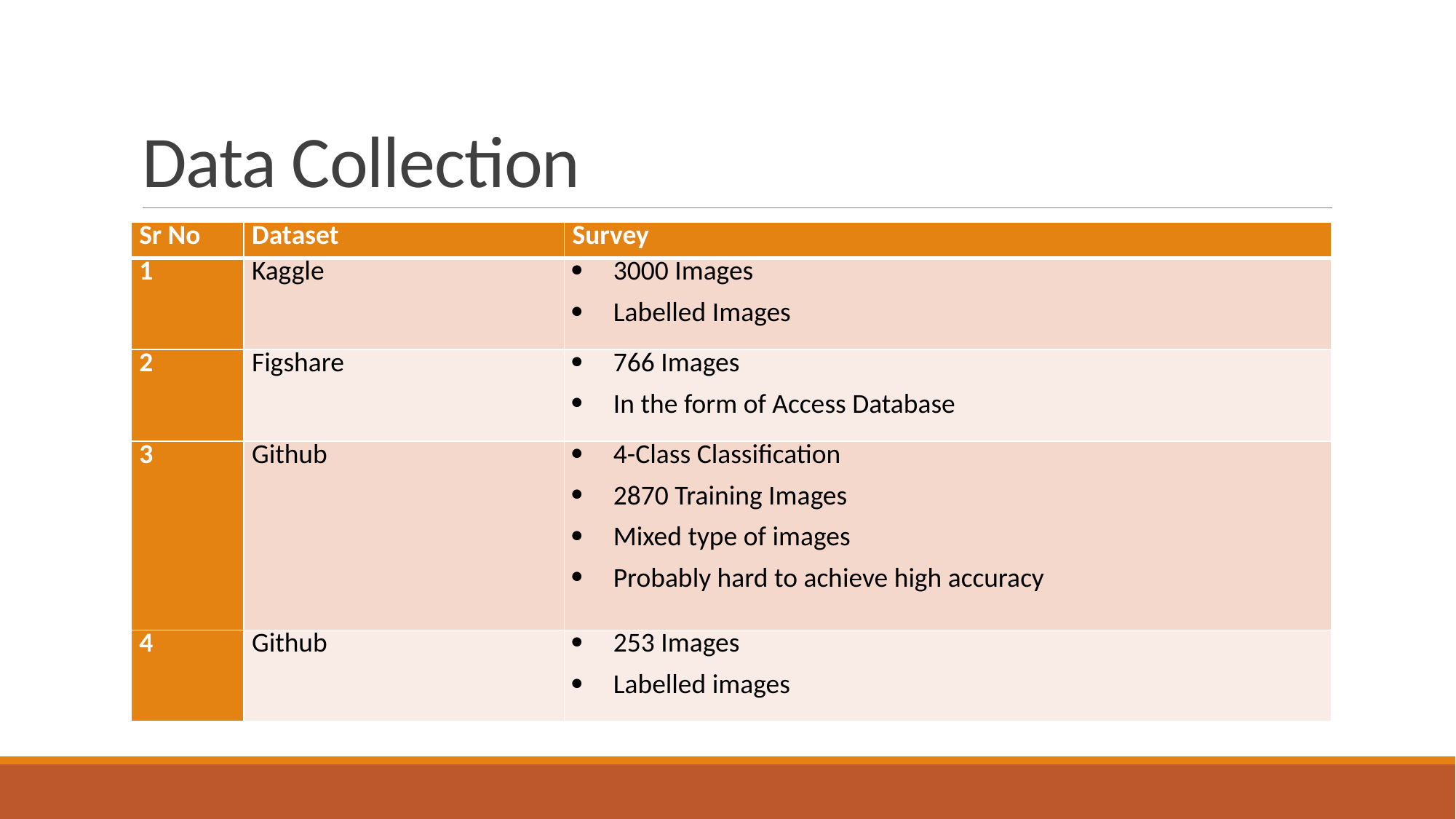

# Data Collection
| Sr No | Dataset | Survey |
| --- | --- | --- |
| 1 | Kaggle | 3000 Images Labelled Images |
| 2 | Figshare | 766 Images In the form of Access Database |
| 3 | Github | 4-Class Classification 2870 Training Images Mixed type of images Probably hard to achieve high accuracy |
| 4 | Github | 253 Images Labelled images |